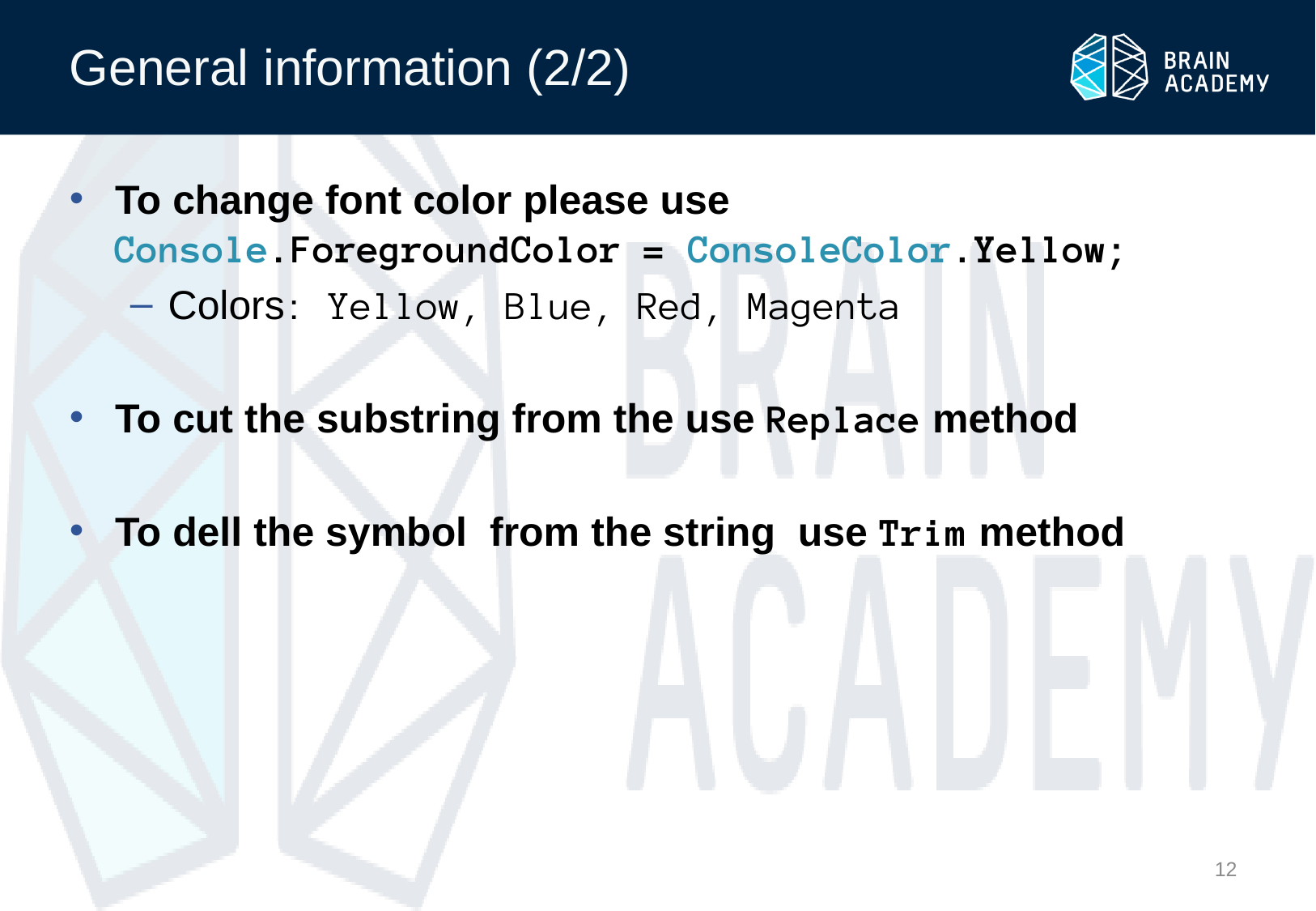

# General information (2/2)
To change font color please use Console.ForegroundColor = ConsoleColor.Yellow;
Colors: Yellow, Blue, Red, Magenta

To cut the substring from the use Replace method

To dell the symbol  from the string  use Trim method

12